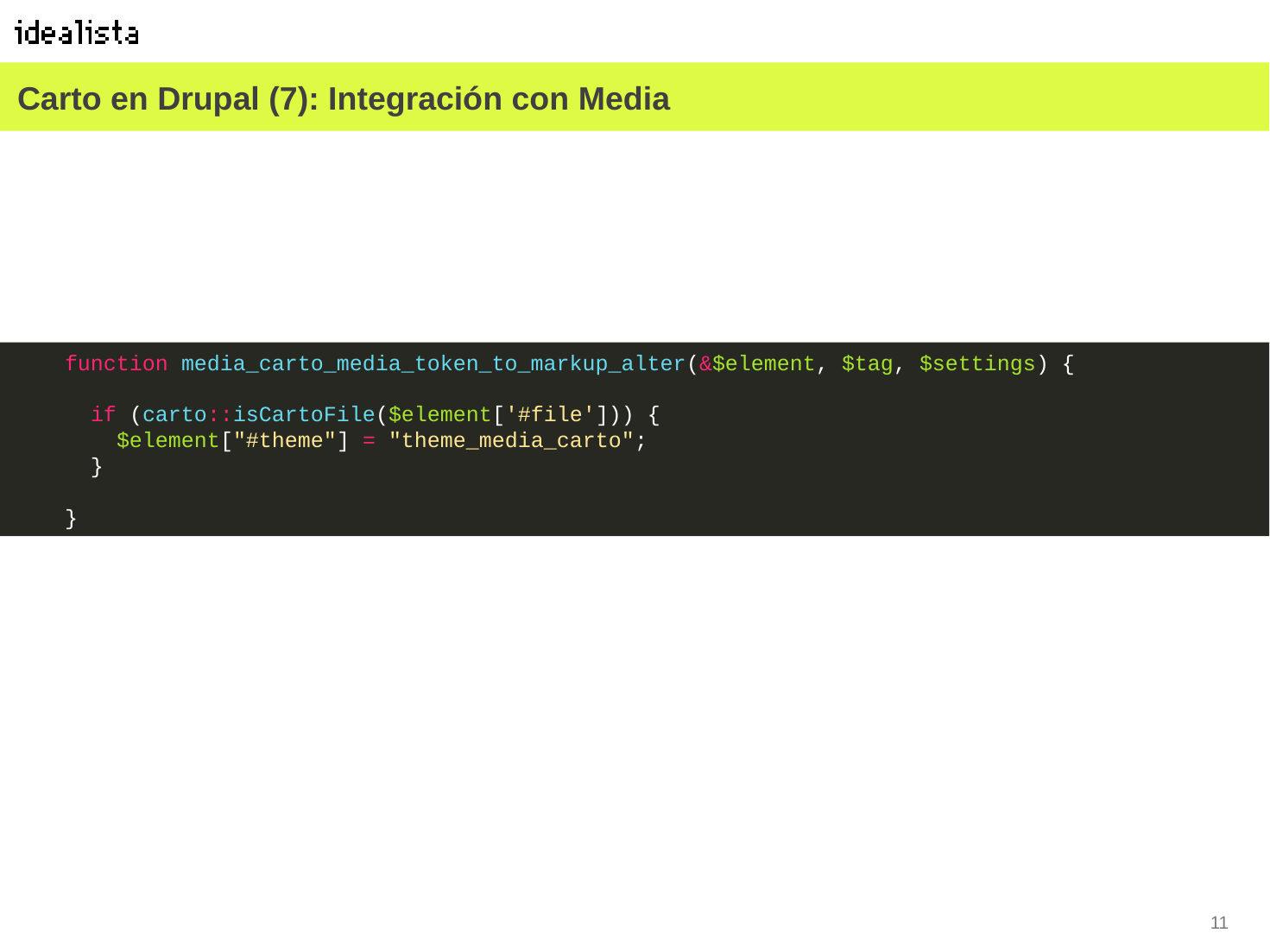

# Carto en Drupal (7): Integración con Media
    function media_carto_media_token_to_markup_alter(&$element, $tag, $settings) {
      if (carto::isCartoFile($element['#file'])) {
        $element["#theme"] = "theme_media_carto";
      }
    }